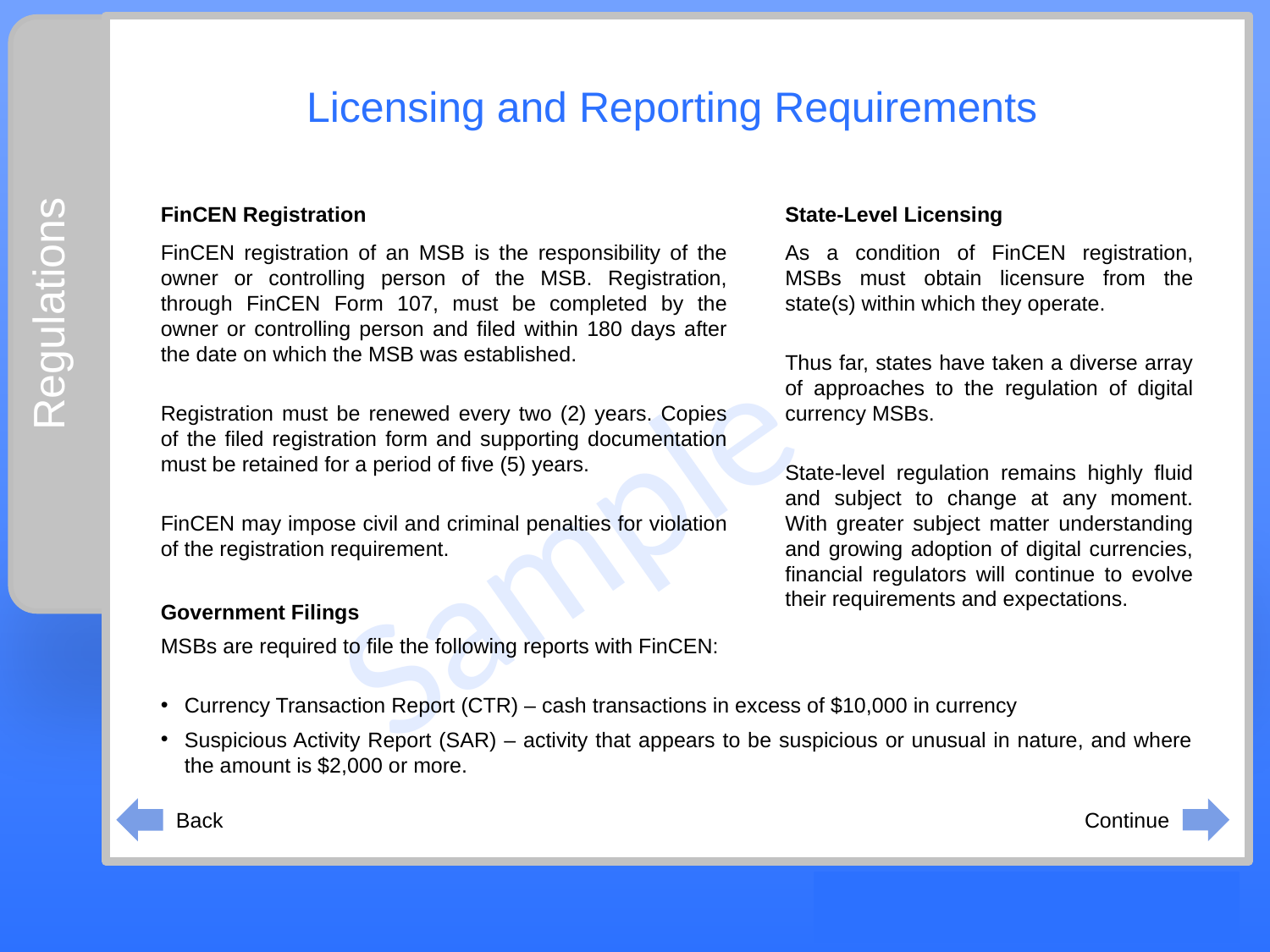

Licensing and Reporting Requirements
FinCEN Registration
FinCEN registration of an MSB is the responsibility of the owner or controlling person of the MSB. Registration, through FinCEN Form 107, must be completed by the owner or controlling person and filed within 180 days after the date on which the MSB was established.

Registration must be renewed every two (2) years. Copies of the filed registration form and supporting documentation must be retained for a period of five (5) years.

FinCEN may impose civil and criminal penalties for violation of the registration requirement.
State-Level Licensing
As a condition of FinCEN registration, MSBs must obtain licensure from the state(s) within which they operate.

Thus far, states have taken a diverse array of approaches to the regulation of digital currency MSBs.

State-level regulation remains highly fluid and subject to change at any moment. With greater subject matter understanding and growing adoption of digital currencies, financial regulators will continue to evolve their requirements and expectations.

# Regulations
Government Filings
MSBs are required to file the following reports with FinCEN:

Currency Transaction Report (CTR) – cash transactions in excess of $10,000 in currency
Suspicious Activity Report (SAR) – activity that appears to be suspicious or unusual in nature, and where the amount is $2,000 or more.

Continue

Back